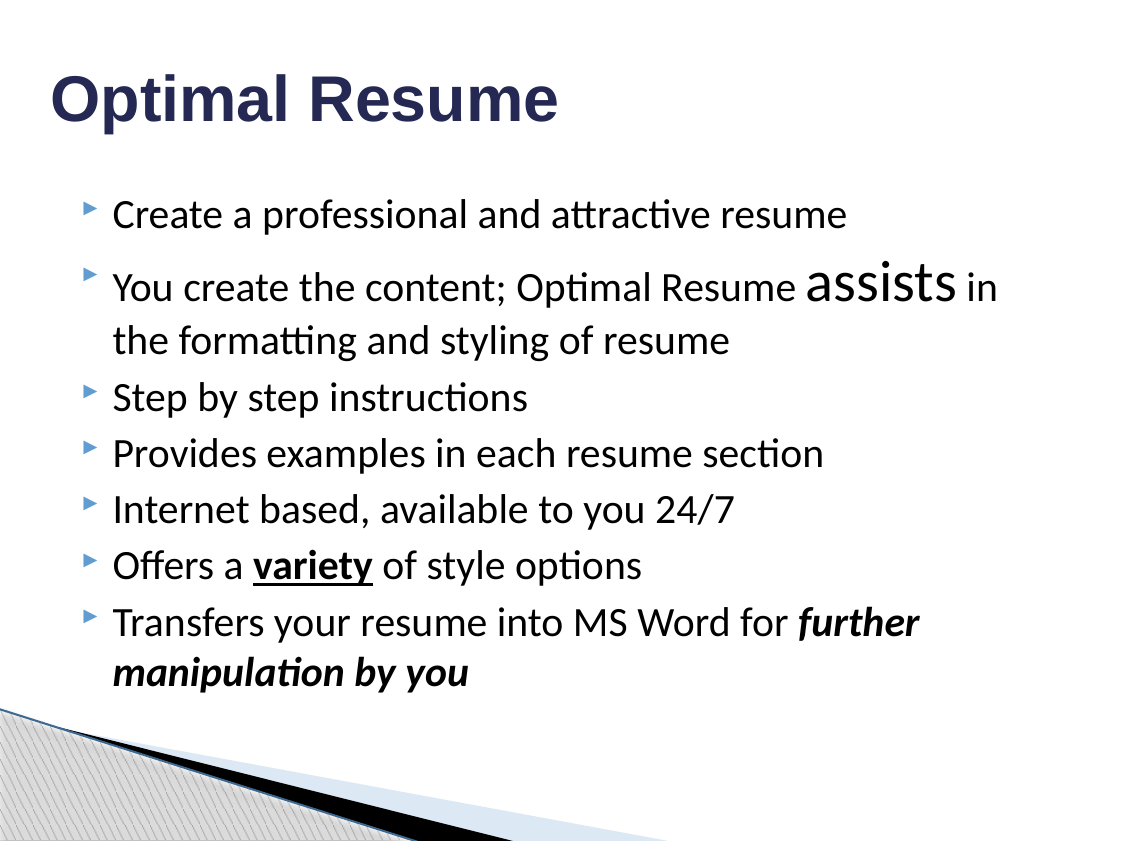

# Optimal Resume
Create a professional and attractive resume
You create the content; Optimal Resume assists in the formatting and styling of resume
Step by step instructions
Provides examples in each resume section
Internet based, available to you 24/7
Offers a variety of style options
Transfers your resume into MS Word for further manipulation by you